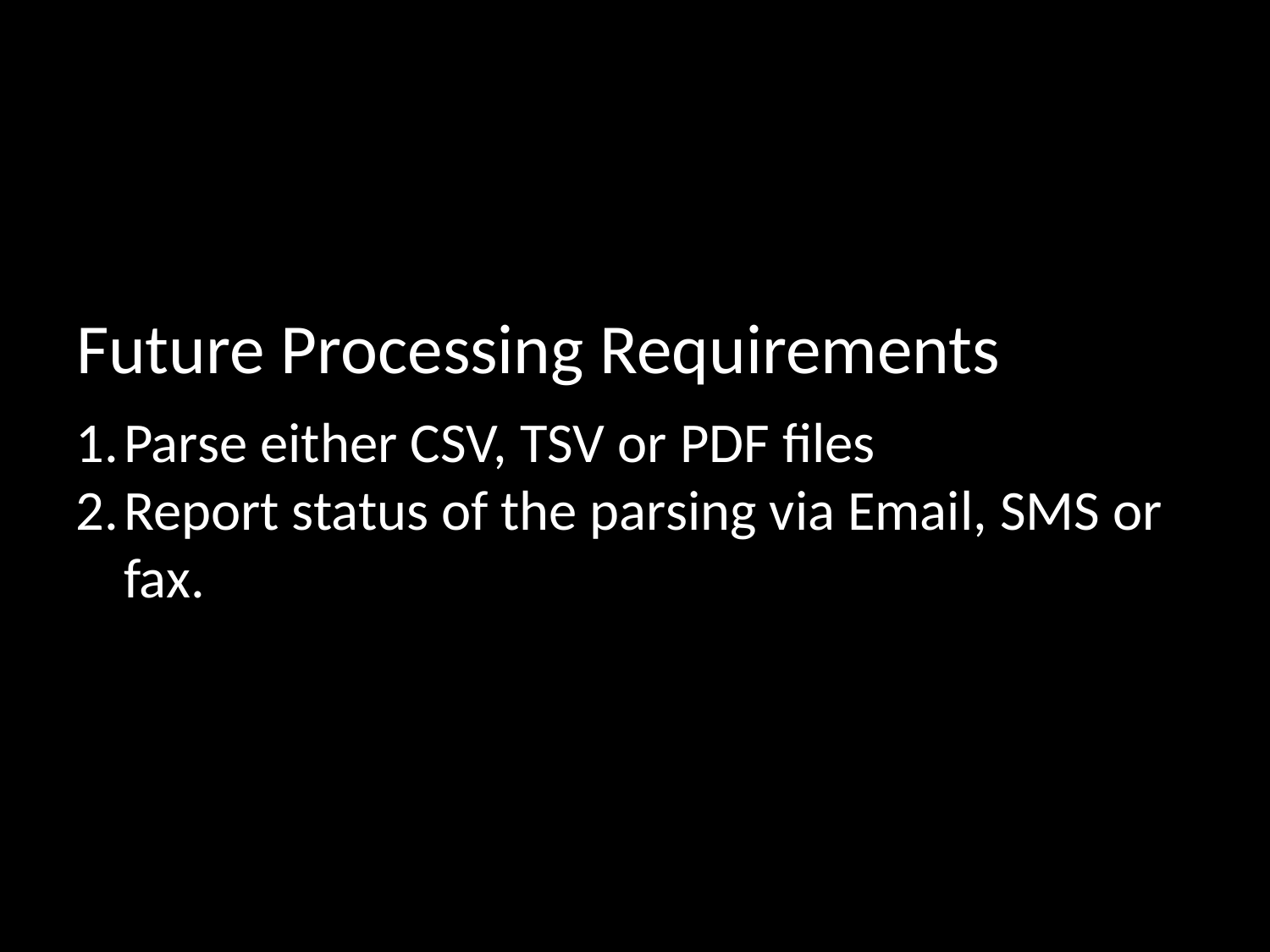

# Future Processing Requirements
Parse either CSV, TSV or PDF files
Report status of the parsing via Email, SMS or fax.